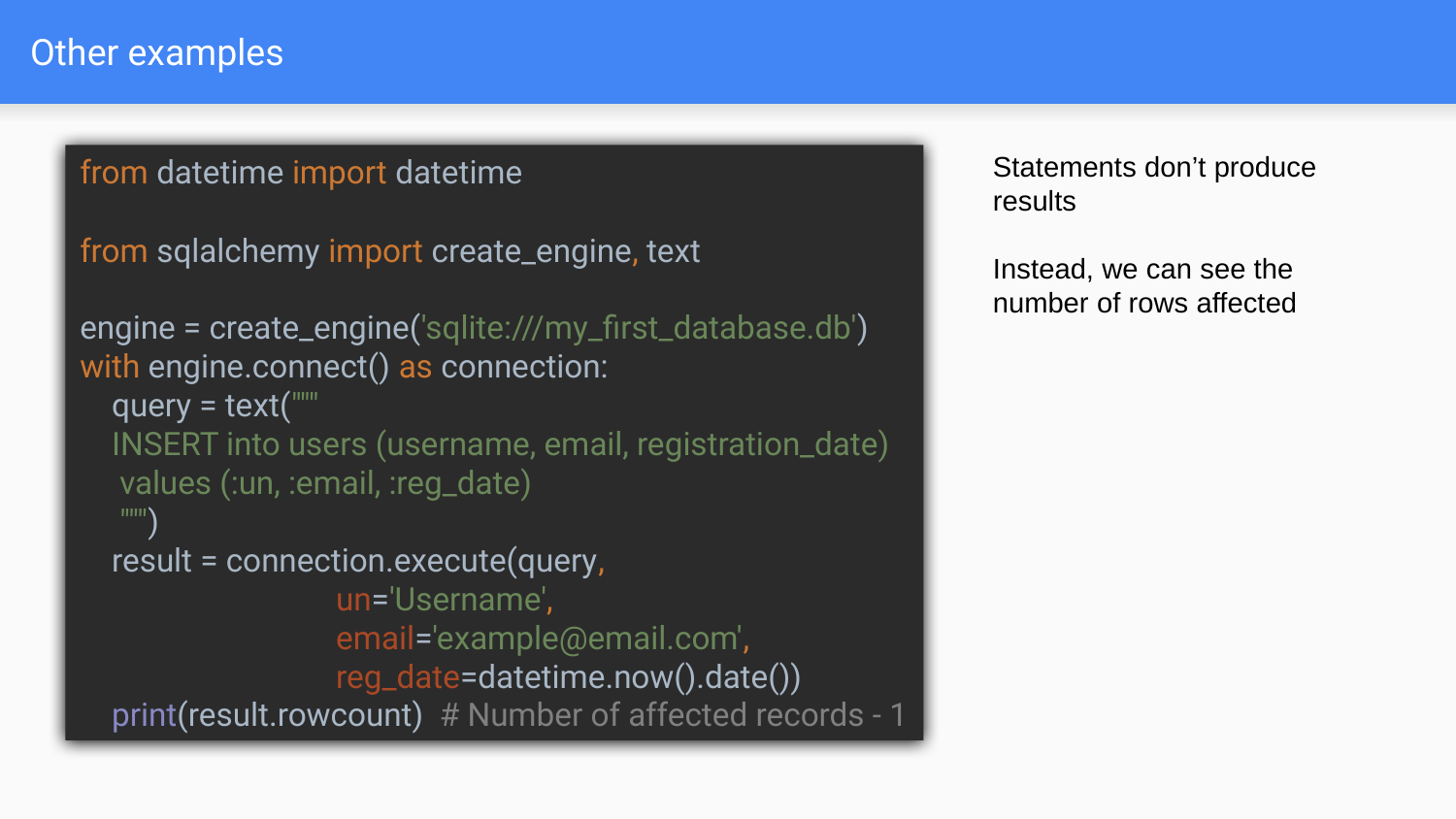

# Other examples
from datetime import datetime
from sqlalchemy import create_engine, text
engine = create_engine('sqlite:///my_first_database.db')
with engine.connect() as connection:
    query = text("""
    INSERT into users (username, email, registration_date)
     values (:un, :email, :reg_date)
     """)
    result = connection.execute(query,
                                un='Username',
                                email='example@email.com',
                                reg_date=datetime.now().date())
    print(result.rowcount)  # Number of affected records - 1
Statements don’t produce results

Instead, we can see the number of rows affected